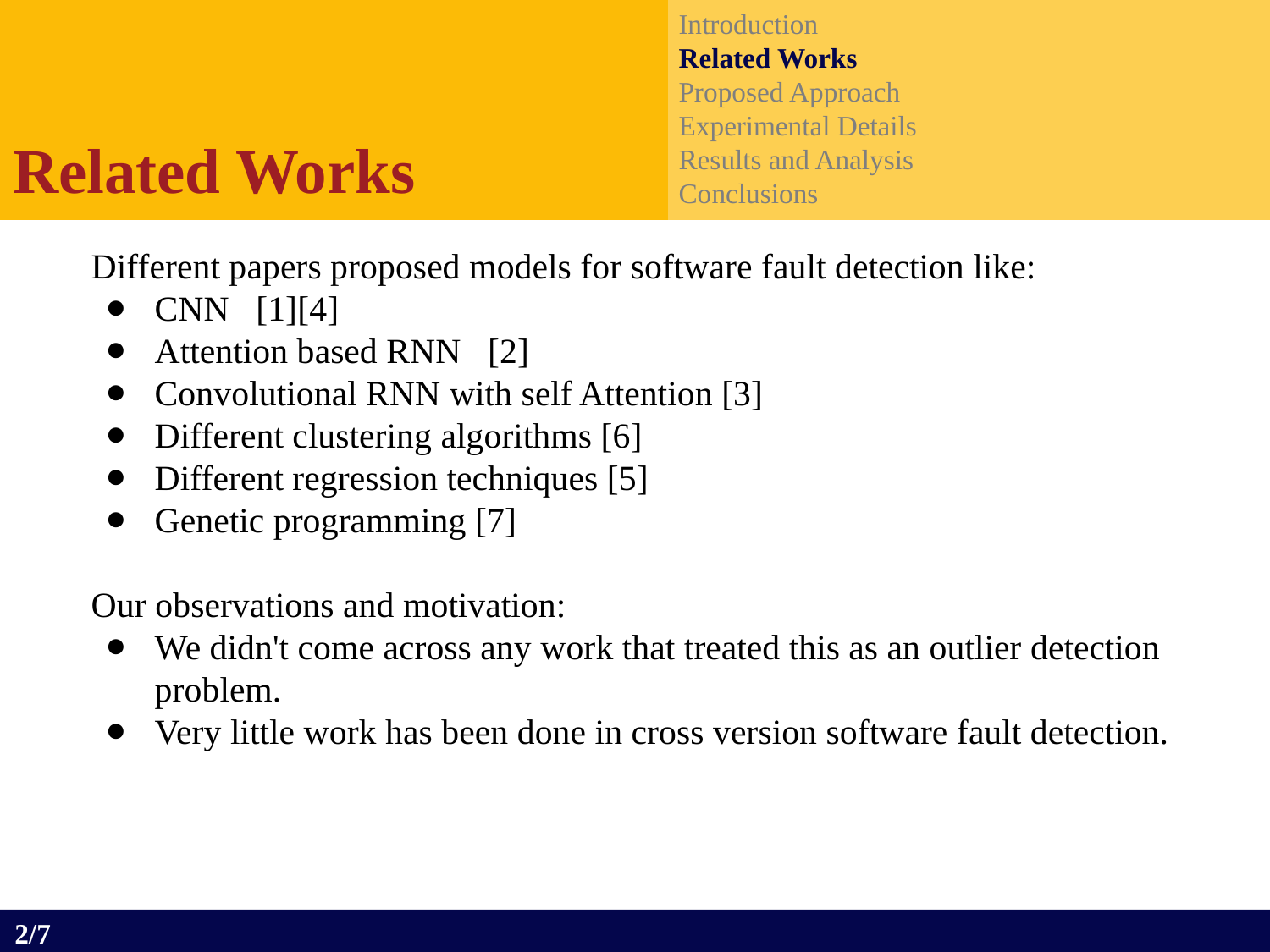

Introduction
Related Works
Proposed Approach
Experimental Details
Results and Analysis
Conclusions

Related Works
Different papers proposed models for software fault detection like:
CNN   [1][4]
Attention based RNN   [2]
Convolutional RNN with self Attention [3]
Different clustering algorithms [6]
Different regression techniques [5]
Genetic programming [7]

Our observations and motivation:
We didn't come across any work that treated this as an outlier detection problem.
Very little work has been done in cross version software fault detection.

2/7